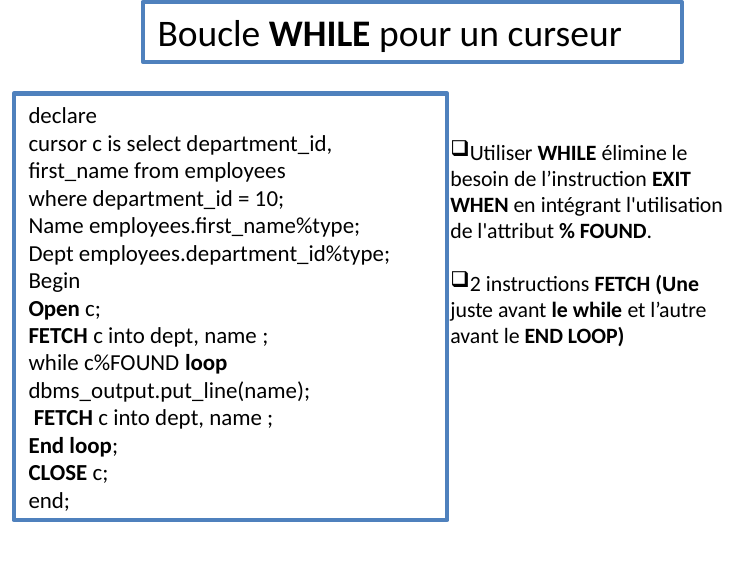

Boucle WHILE pour un curseur
declare
cursor c is select department_id, first_name from employees
where department_id = 10;
Name employees.first_name%type;
Dept employees.department_id%type;
Begin
Open c;
FETCH c into dept, name ;
while c%FOUND loop
dbms_output.put_line(name);
 FETCH c into dept, name ;
End loop;
CLOSE c;
end;
Utiliser WHILE élimine le besoin de l’instruction EXIT WHEN en intégrant l'utilisation de l'attribut % FOUND.

2 instructions FETCH (Une juste avant le while et l’autre avant le END LOOP)